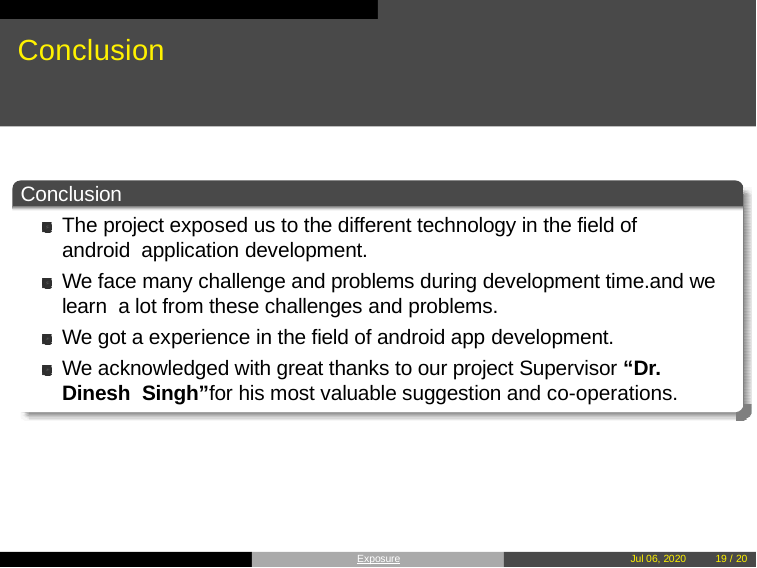

# Conclusion
Conclusion
The project exposed us to the different technology in the field of android  application development.
We face many challenge and problems during development time.and we learn  a lot from these challenges and problems.
We got a experience in the field of android app development.
We acknowledged with great thanks to our project Supervisor “Dr. Dinesh  Singh”for his most valuable suggestion and co-operations.

Exposure
Jul 06, 2020
19 / 20